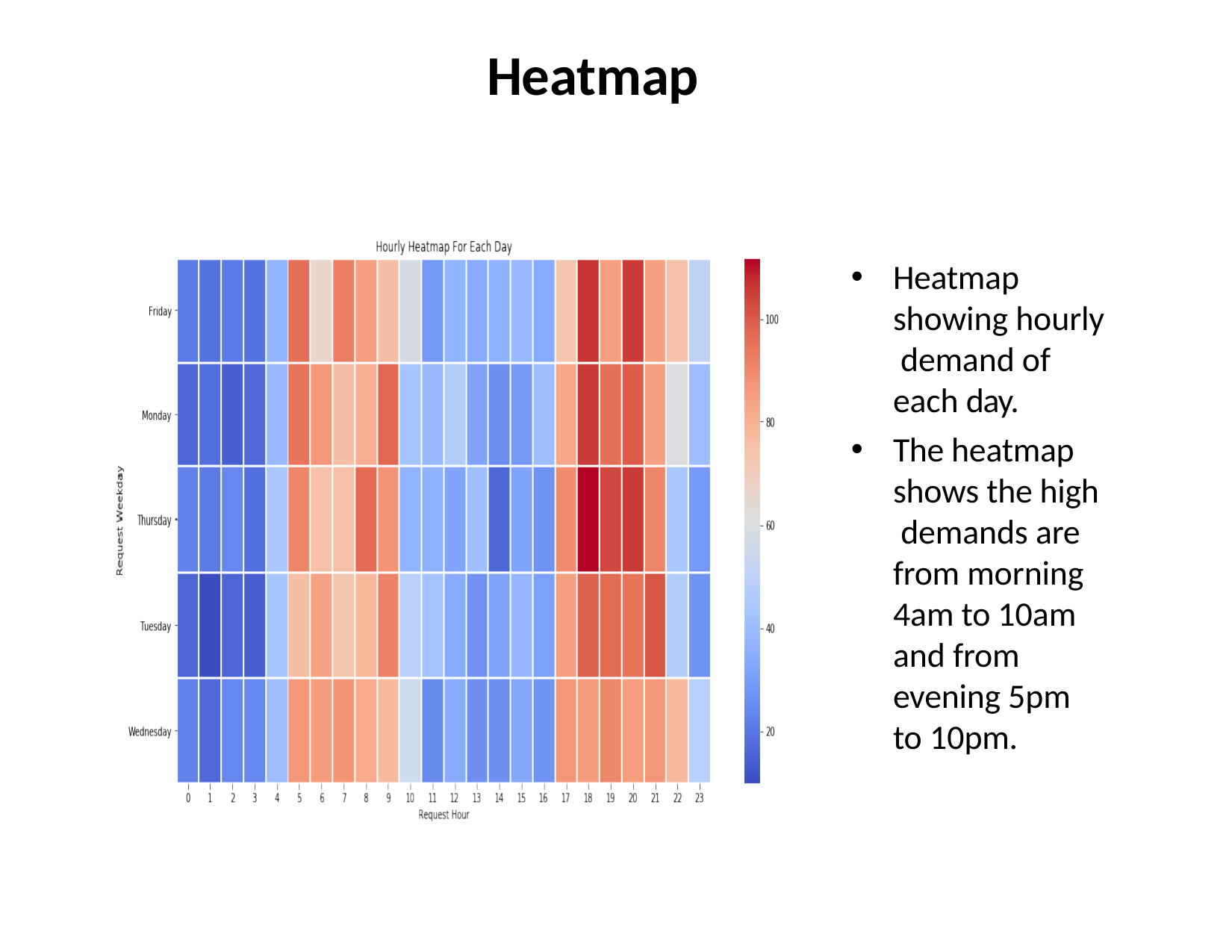

# Heatmap

Heatmap  showing hourly  demand of  each day.
The heatmap  shows the high  demands are  from morning  4am to 10am  and from  evening 5pm  to 10pm.